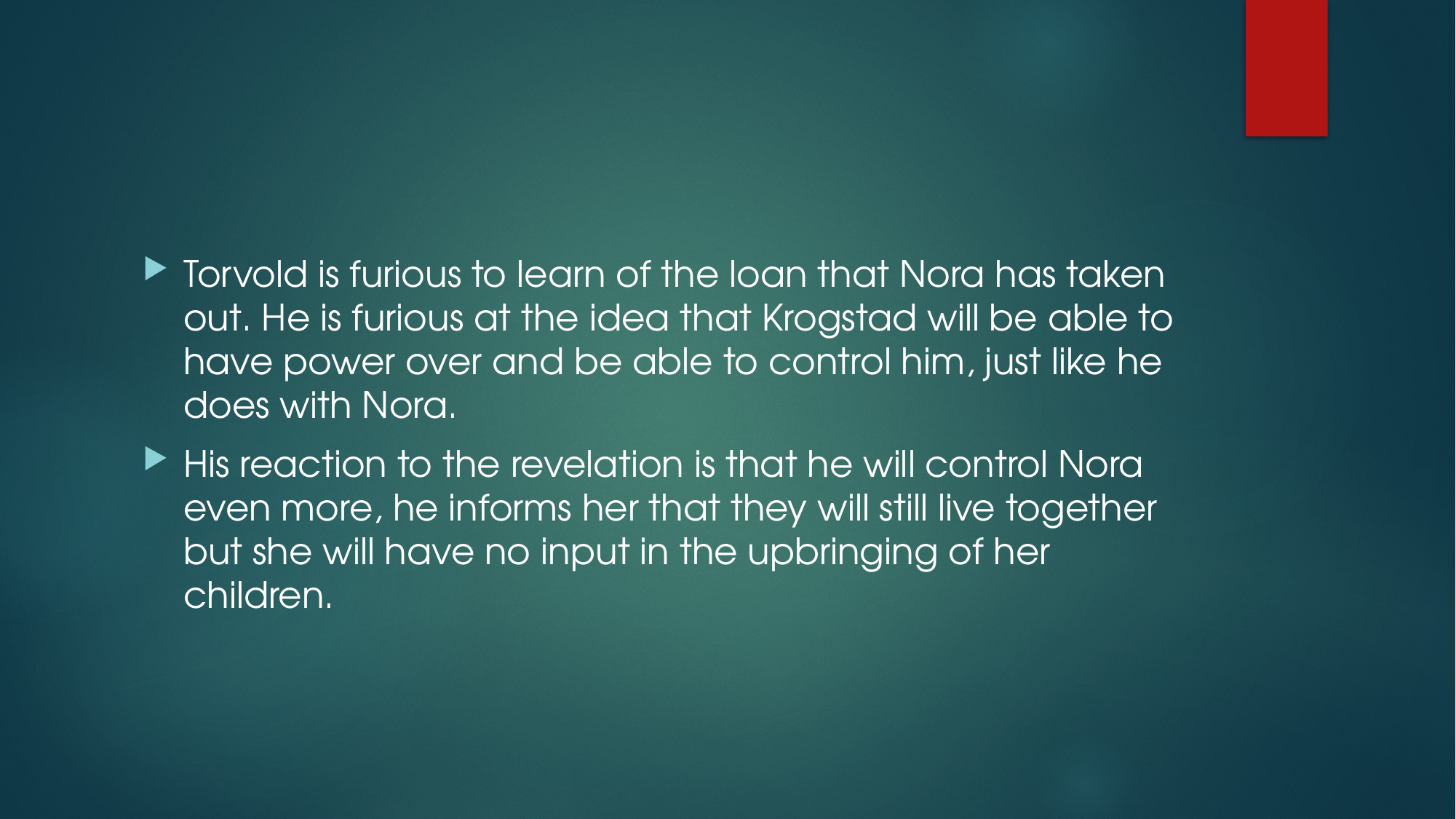

#
Torvold is furious to learn of the loan that Nora has taken out. He is furious at the idea that Krogstad will be able to have power over and be able to control him, just like he does with Nora.
His reaction to the revelation is that he will control Nora even more, he informs her that they will still live together but she will have no input in the upbringing of her children.